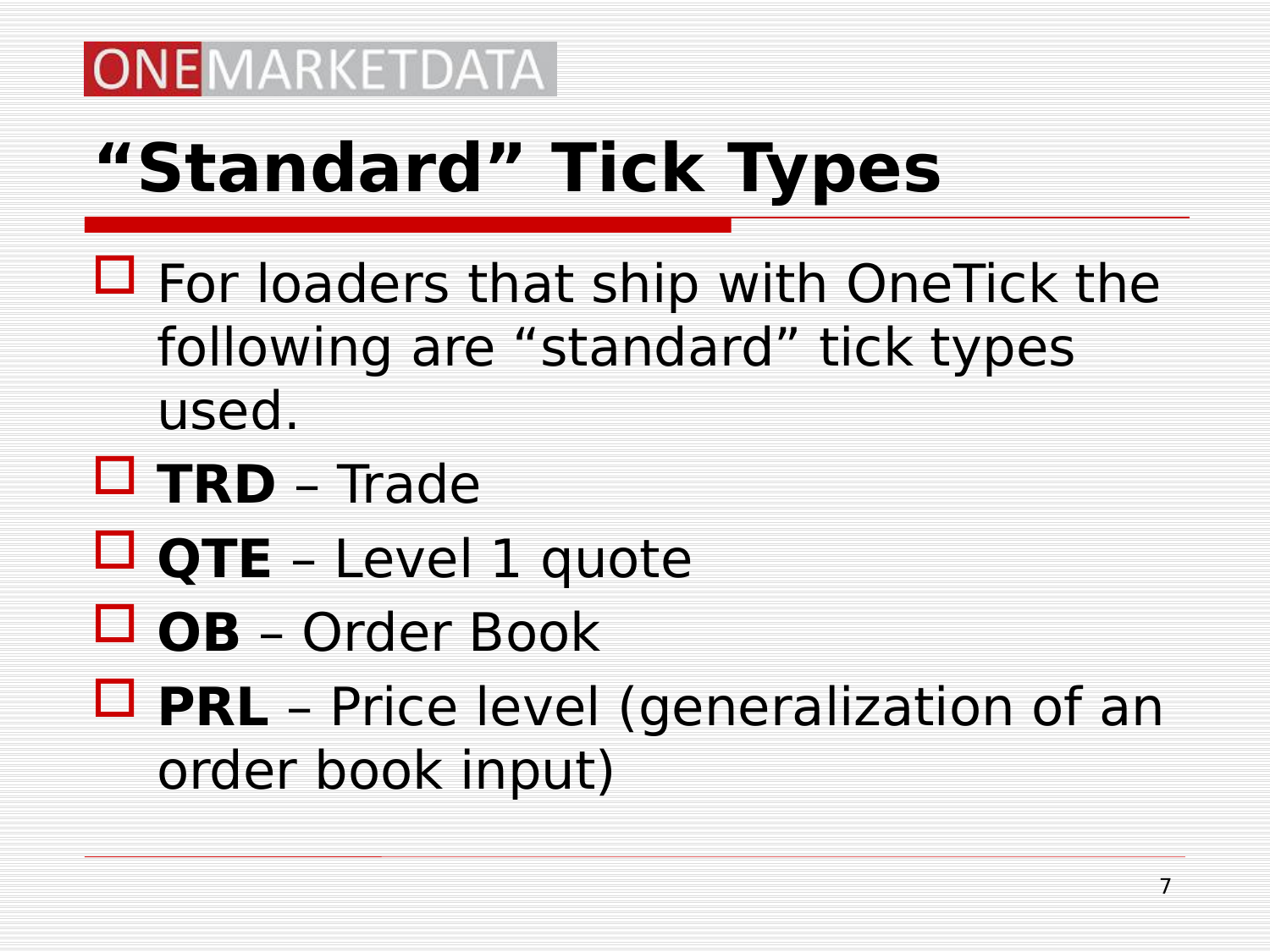

# “Standard” Tick Types
For loaders that ship with OneTick the following are “standard” tick types used.
TRD – Trade
QTE – Level 1 quote
OB – Order Book
PRL – Price level (generalization of an order book input)
7